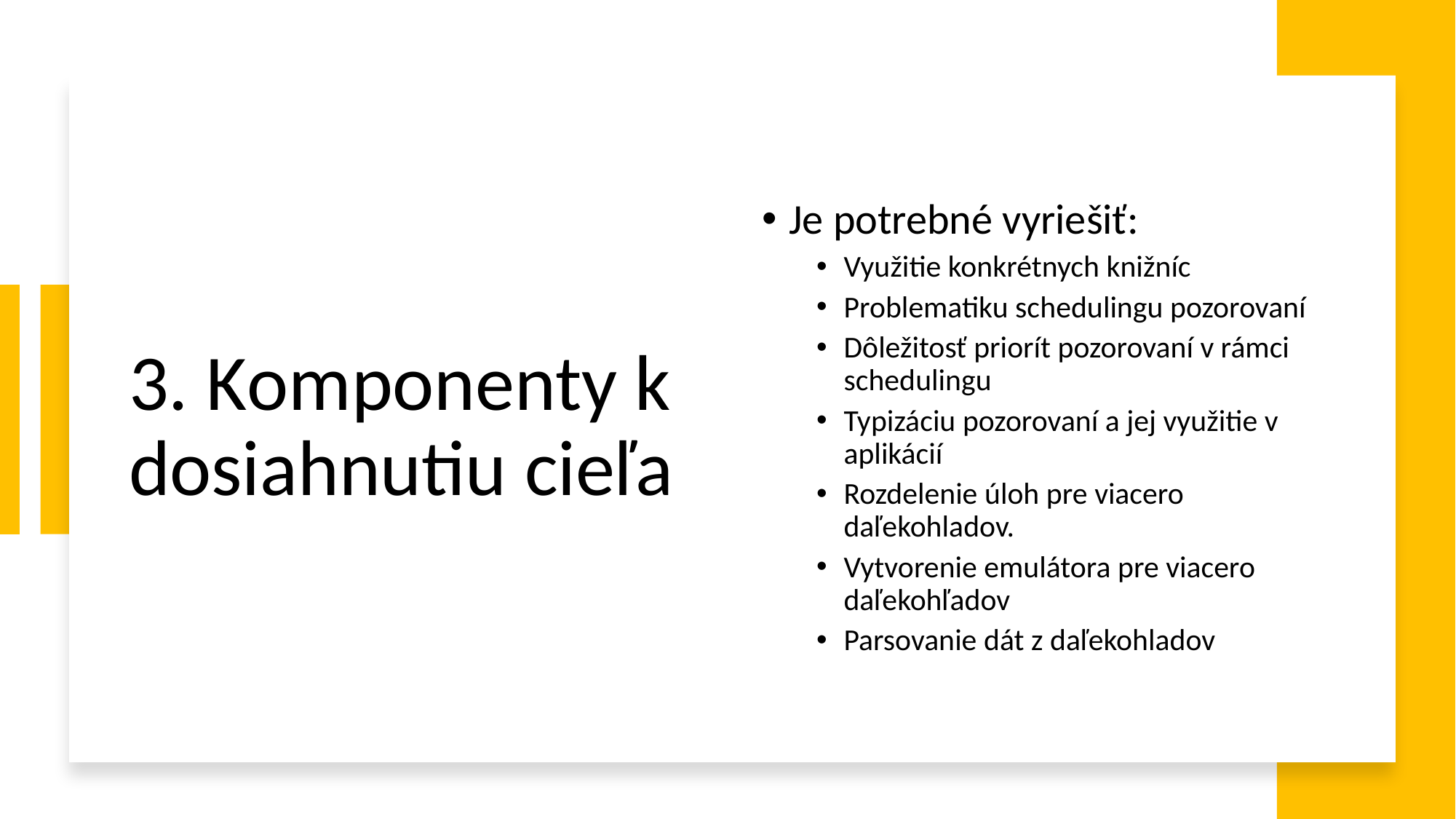

# 3. Komponenty k dosiahnutiu cieľa
Je potrebné vyriešiť:
Využitie konkrétnych knižníc
Problematiku schedulingu pozorovaní
Dôležitosť priorít pozorovaní v rámci schedulingu
Typizáciu pozorovaní a jej využitie v aplikácií
Rozdelenie úloh pre viacero daľekohladov.
Vytvorenie emulátora pre viacero daľekohľadov
Parsovanie dát z daľekohladov